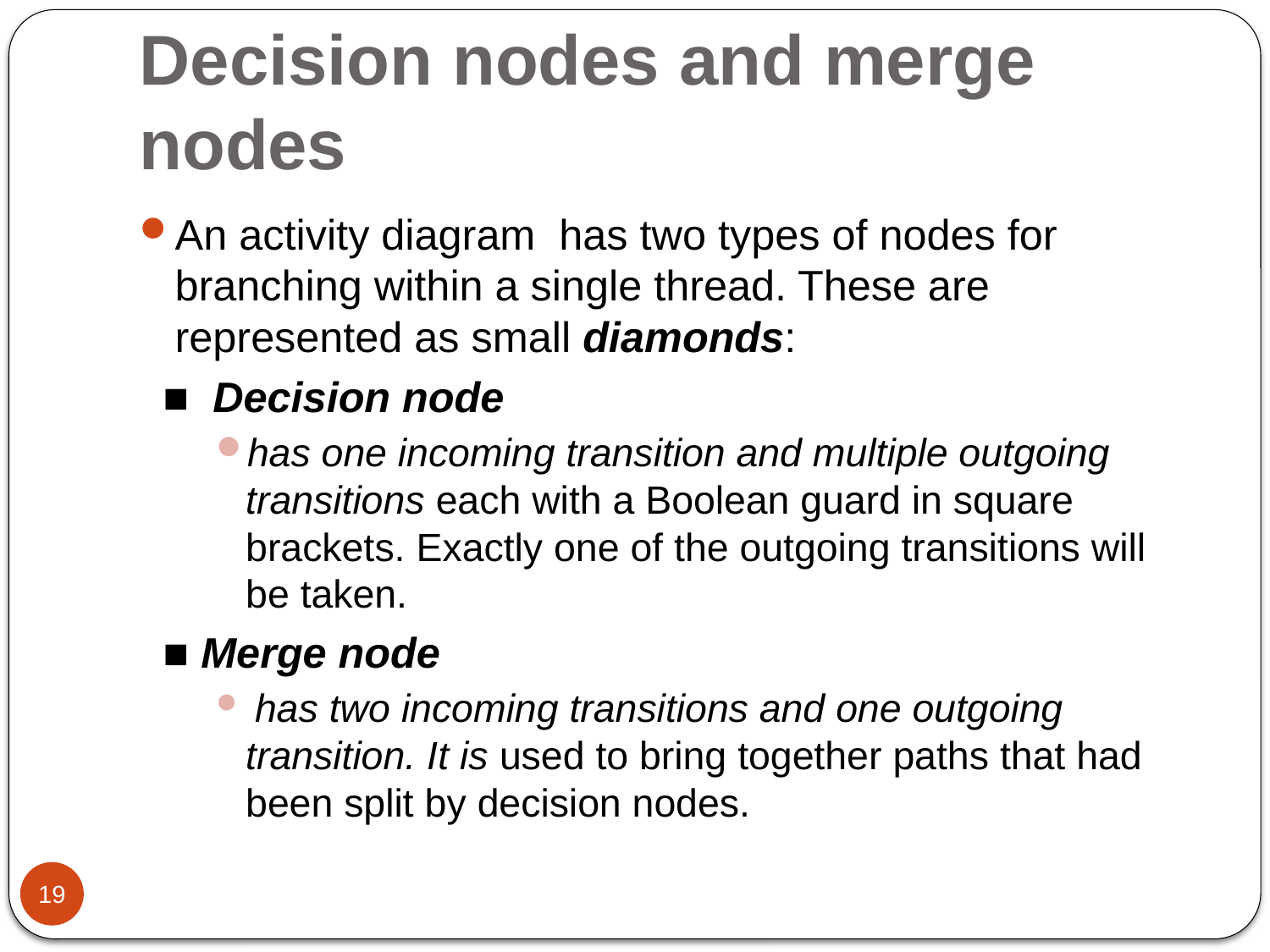

# Decision nodes and merge nodes
An activity diagram  has two types of nodes for branching within a single thread. These are represented as small diamonds:
  ■  Decision node
has one incoming transition and multiple outgoing transitions each with a Boolean guard in square brackets. Exactly one of the outgoing transitions will be taken.
  ■ Merge node
 has two incoming transitions and one outgoing transition. It is used to bring together paths that had been split by decision nodes.
19